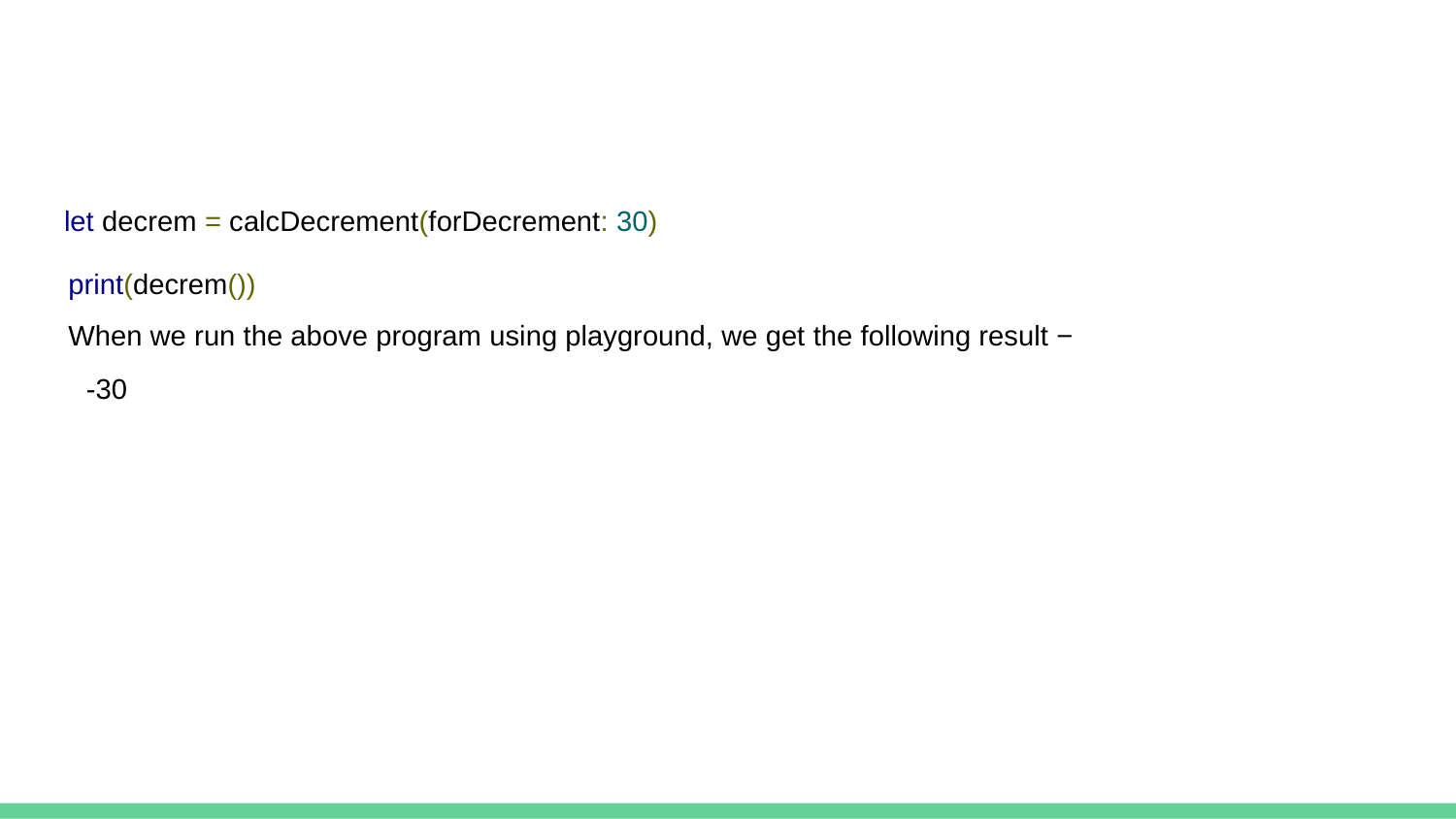

#
let decrem = calcDecrement(forDecrement: 30)
print(decrem())
When we run the above program using playground, we get the following result −
-30